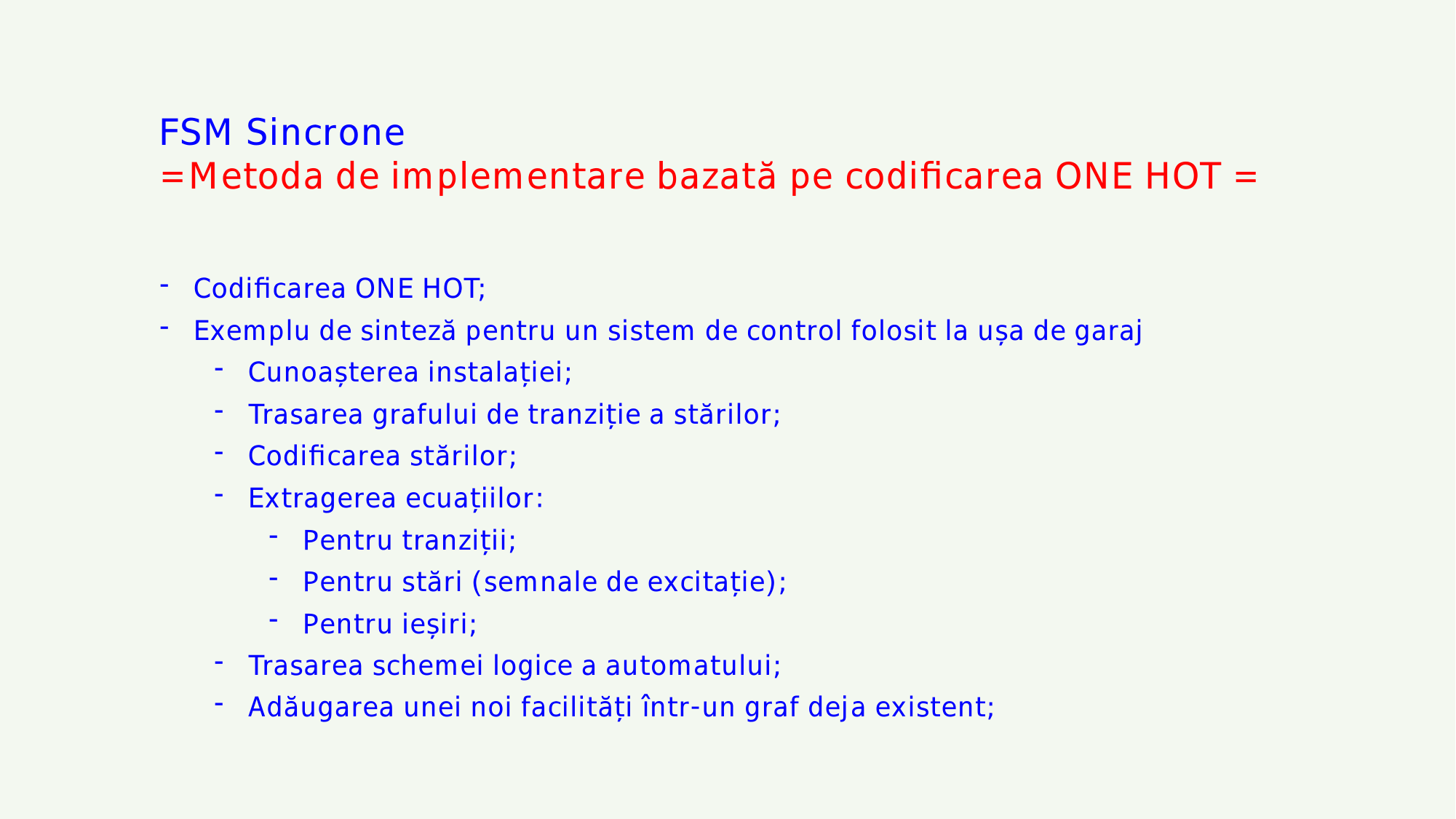

FSM Sincrone
=Metoda de implementare bazată pe codificarea ONE HOT =

Codificarea ONE HOT;
Exemplu de sinteză pentru un sistem de control folosit la ușa de garaj
Cunoașterea instalației;
Trasarea grafului de tranziție a stărilor;
Codificarea stărilor;
Extragerea ecuațiilor:
Pentru tranziții;
Pentru stări (semnale de excitație);
Pentru ieșiri;
Trasarea schemei logice a automatului;
Adăugarea unei noi facilități într-un graf deja existent;